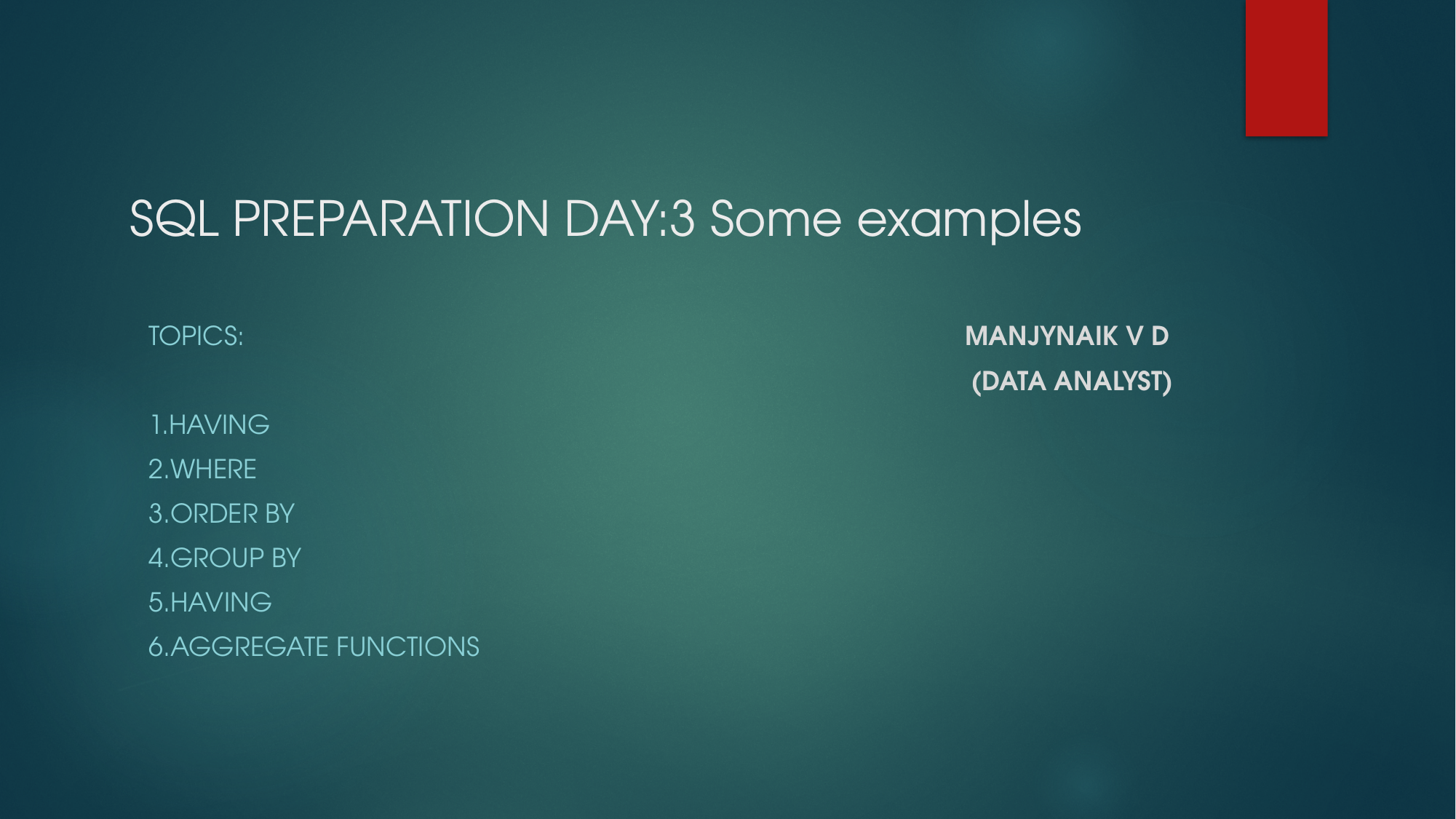

# SQL PREPARATION DAY:3 Some examples
Topics:                                                                                                   MANJYNAIK V D
                                                                                                                 (Data Analyst)
1.Having
2.WHERE
3.ORDER BY
4.GROUP BY
5.HAVING
6.AGGREGATE FUNCTIONS